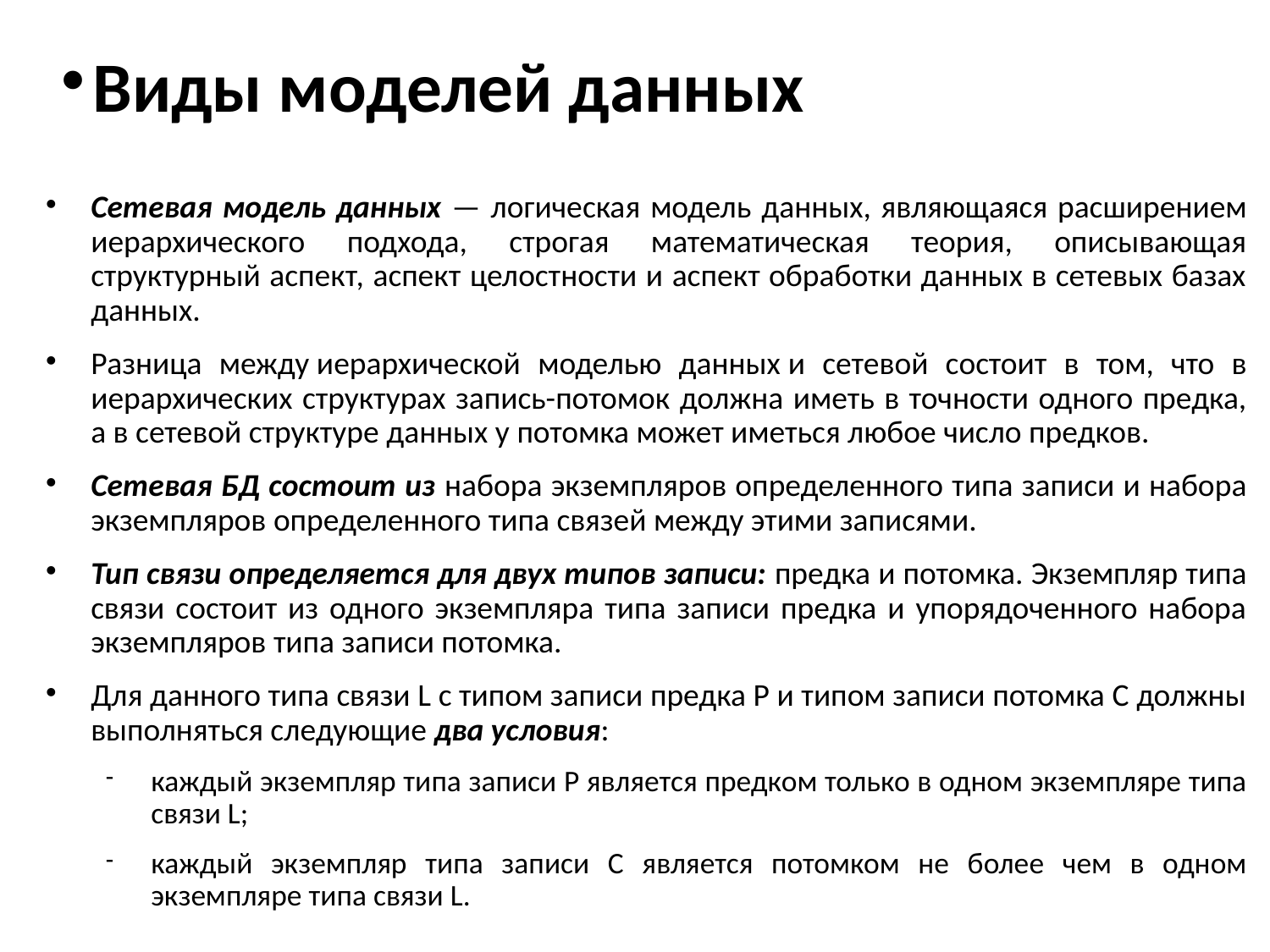

Виды моделей данных
Сетевая модель данных — логическая модель данных, являющаяся расширением иерархического подхода, строгая математическая теория, описывающая структурный аспект, аспект целостности и аспект обработки данных в сетевых базах данных.
Разница между иерархической моделью данных и сетевой состоит в том, что в иерархических структурах запись-потомок должна иметь в точности одного предка, а в сетевой структуре данных у потомка может иметься любое число предков.
Сетевая БД состоит из набора экземпляров определенного типа записи и набора экземпляров определенного типа связей между этими записями.
Тип связи определяется для двух типов записи: предка и потомка. Экземпляр типа связи состоит из одного экземпляра типа записи предка и упорядоченного набора экземпляров типа записи потомка.
Для данного типа связи L с типом записи предка P и типом записи потомка C должны выполняться следующие два условия:
каждый экземпляр типа записи P является предком только в одном экземпляре типа связи L;
каждый экземпляр типа записи C является потомком не более чем в одном экземпляре типа связи L.